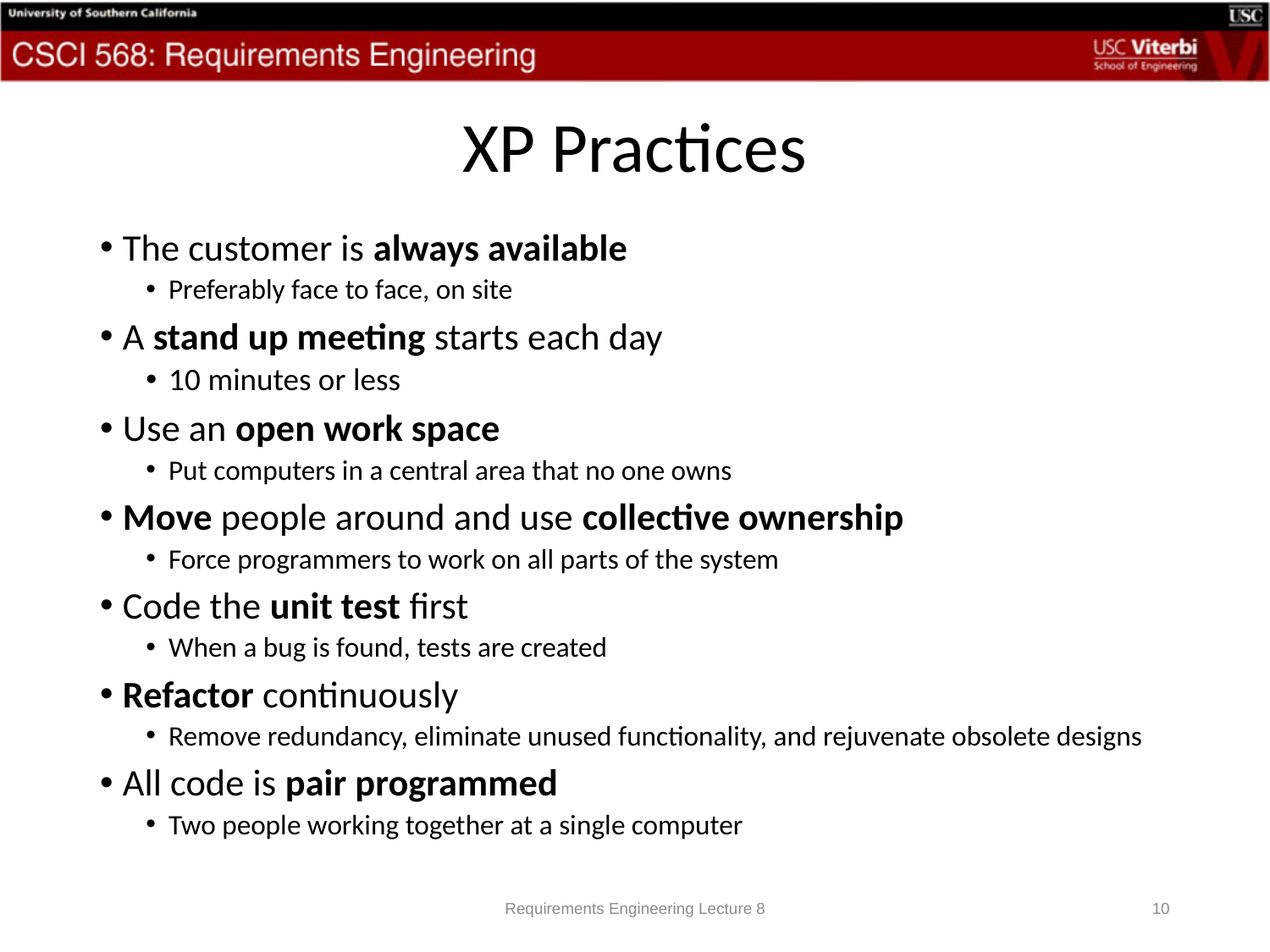

# XP Practices
The customer is always available
Preferably face to face, on site
A stand up meeting starts each day
10 minutes or less
Use an open work space
Put computers in a central area that no one owns
Move people around and use collective ownership
Force programmers to work on all parts of the system
Code the unit test first
When a bug is found, tests are created
Refactor continuously
Remove redundancy, eliminate unused functionality, and rejuvenate obsolete designs
All code is pair programmed
Two people working together at a single computer
Requirements Engineering Lecture 8
10